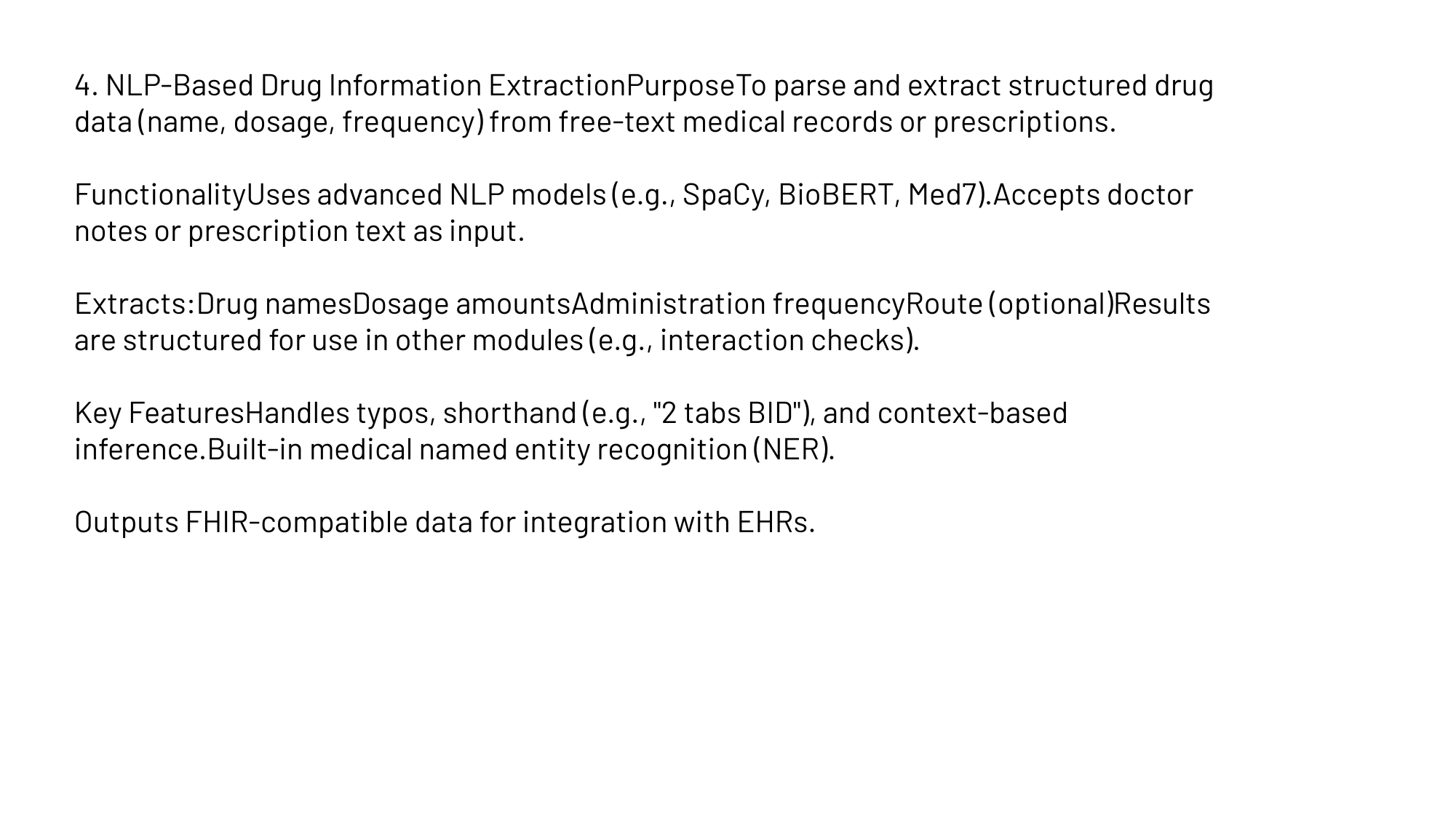

4. NLP-Based Drug Information ExtractionPurposeTo parse and extract structured drug data (name, dosage, frequency) from free-text medical records or prescriptions.

FunctionalityUses advanced NLP models (e.g., SpaCy, BioBERT, Med7).Accepts doctor notes or prescription text as input.

Extracts:Drug namesDosage amountsAdministration frequencyRoute (optional)Results are structured for use in other modules (e.g., interaction checks).

Key FeaturesHandles typos, shorthand (e.g., "2 tabs BID"), and context-based inference.Built-in medical named entity recognition (NER).

Outputs FHIR-compatible data for integration with EHRs.